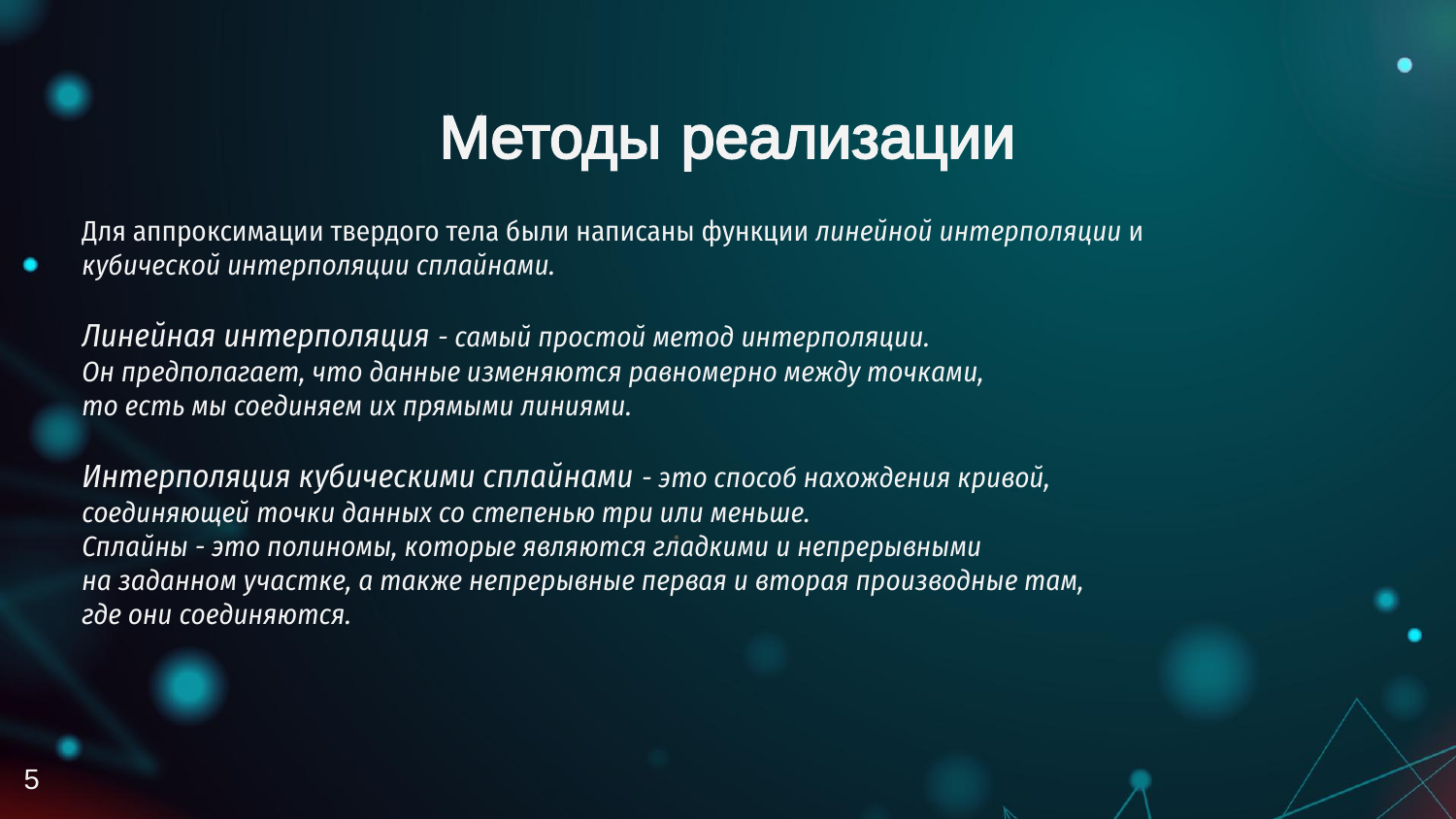

# Методы реализации
Для аппроксимации твердого тела были написаны функции линейной интерполяции и
кубической интерполяции сплайнами.

Линейная интерполяция - самый простой метод интерполяции.
Он предполагает, что данные изменяются равномерно между точками,
то есть мы соединяем их прямыми линиями.

Интерполяция кубическими сплайнами - это способ нахождения кривой,
соединяющей точки данных со степенью три или меньше.
Сплайны - это полиномы, которые являются гладкими и непрерывными
на заданном участке, а также непрерывные первая и вторая производные там,
где они соединяются.

5